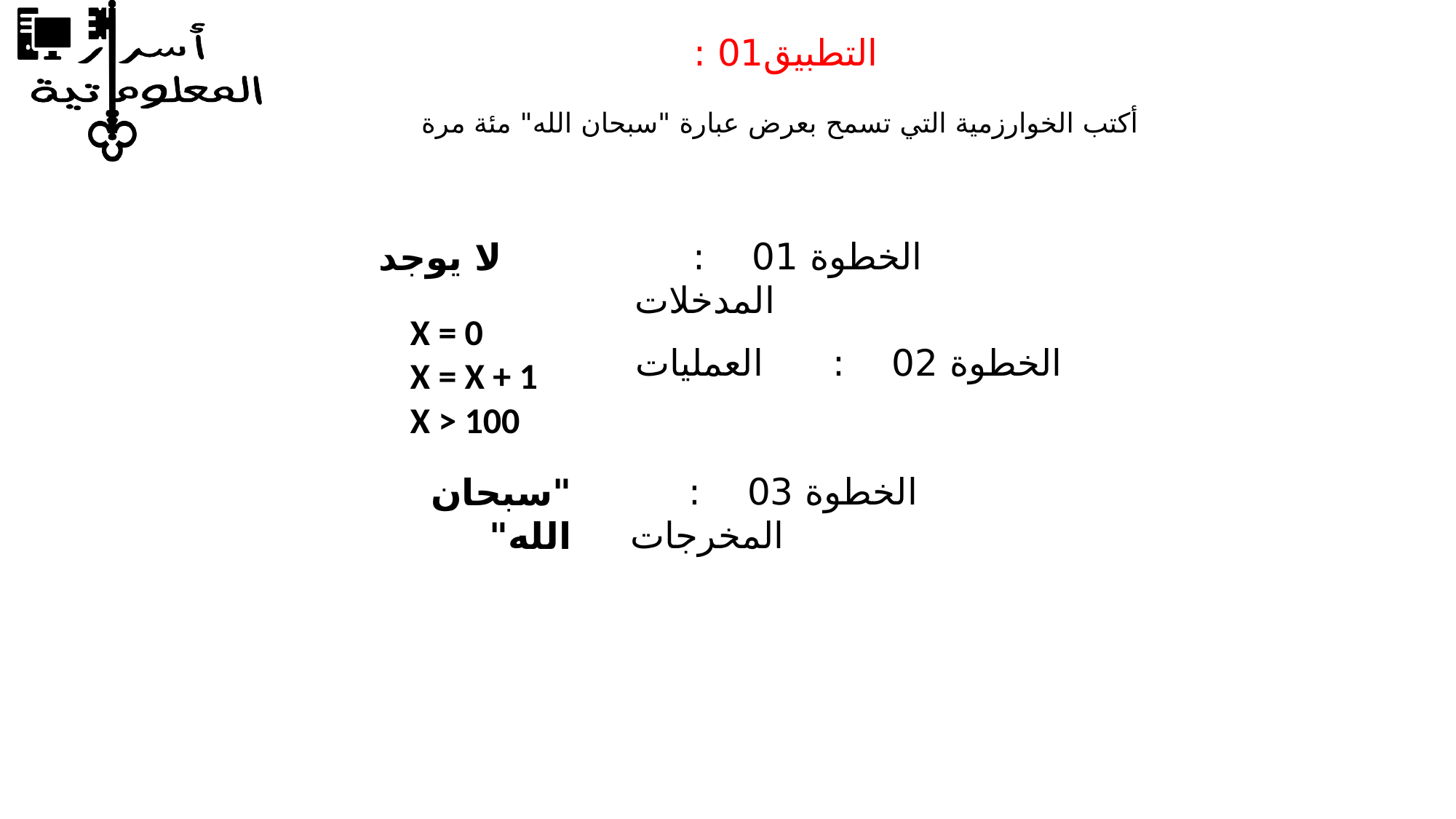

التطبيق01 :
أكتب الخوارزمية التي تسمح بعرض عبارة "سبحان الله" مئة مرة
الخطوة 01    :      المدخلات
لا يوجد
X = 0
الخطوة 02    :      العمليات
X = X + 1
X > 100
الخطوة 03    :      المخرجات
"سبحان الله"